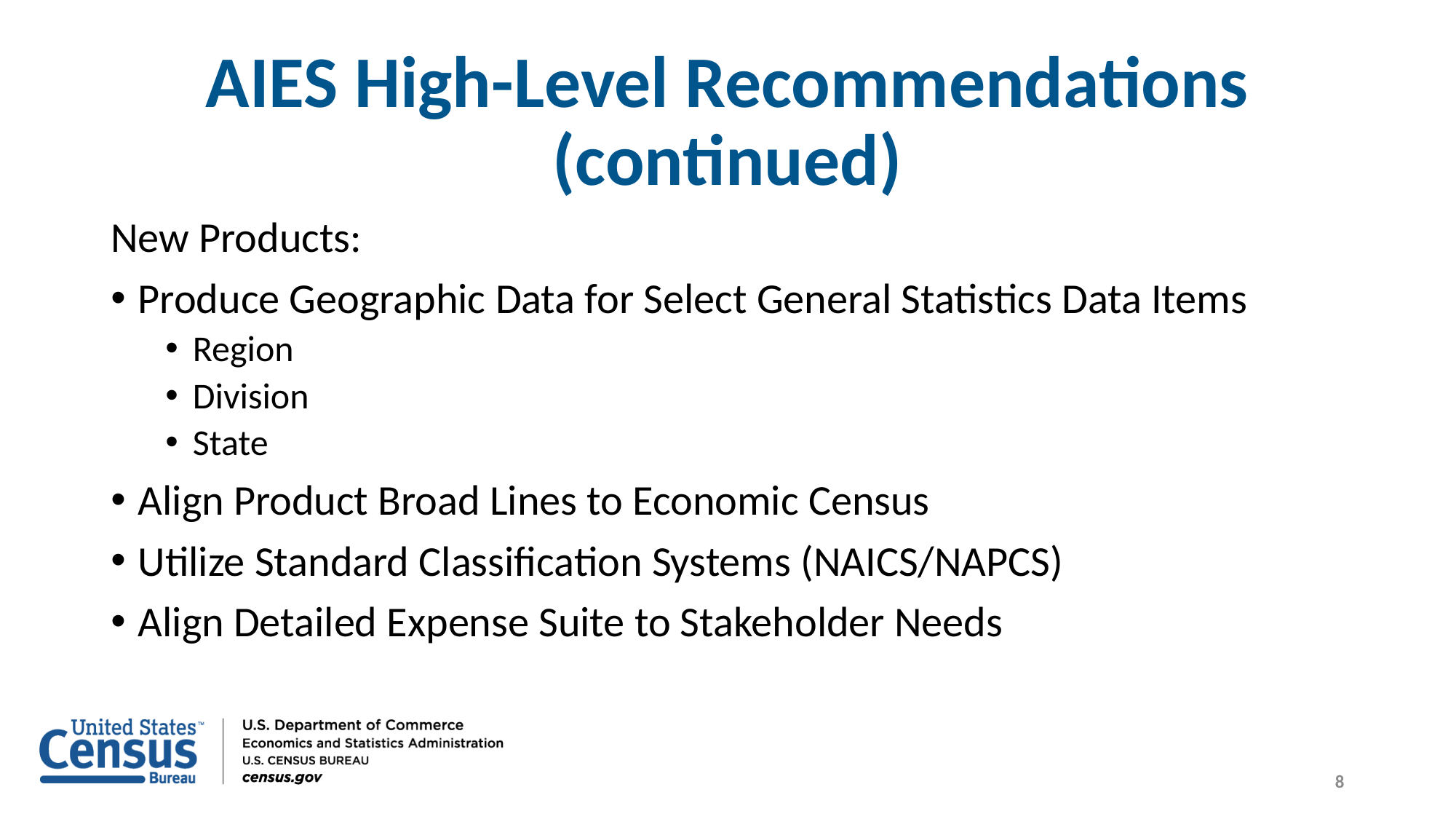

# AIES High-Level Recommendations (continued)
New Products:
Produce Geographic Data for Select General Statistics Data Items
Region
Division
State
Align Product Broad Lines to Economic Census
Utilize Standard Classification Systems (NAICS/NAPCS)
Align Detailed Expense Suite to Stakeholder Needs

8